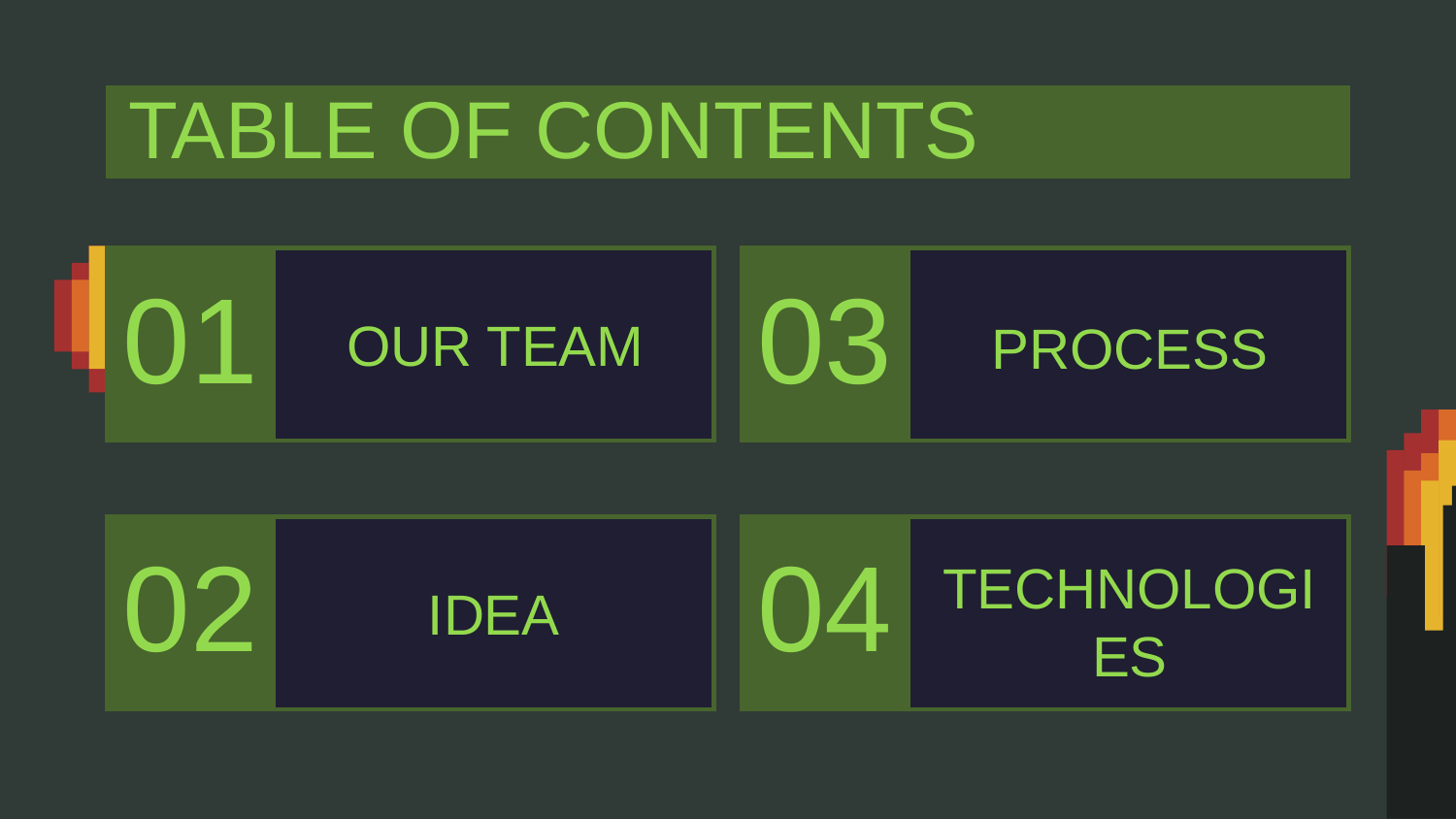

TABLE OF CONTENTS

PROCESS
OUR TEAM
# 01
03

TECHNOLOGIES
02
04
IDEA